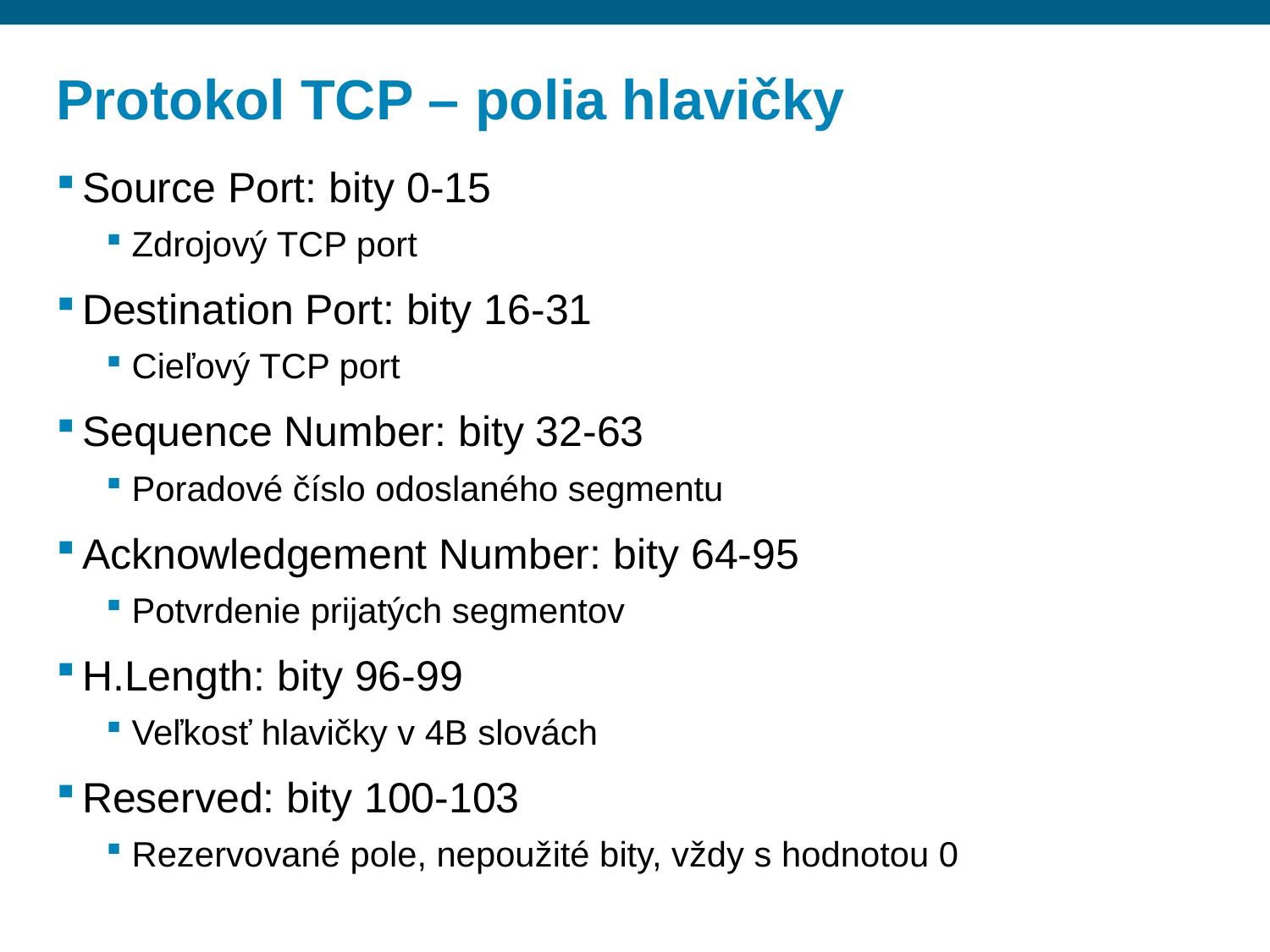

# Protokol TCP – polia hlavičky
Source Port: bity 0-15
Zdrojový TCP port
Destination Port: bity 16-31
Cieľový TCP port
Sequence Number: bity 32-63
Poradové číslo odoslaného segmentu
Acknowledgement Number: bity 64-95
Potvrdenie prijatých segmentov
H.Length: bity 96-99
Veľkosť hlavičky v 4B slovách
Reserved: bity 100-103
Rezervované pole, nepoužité bity, vždy s hodnotou 0